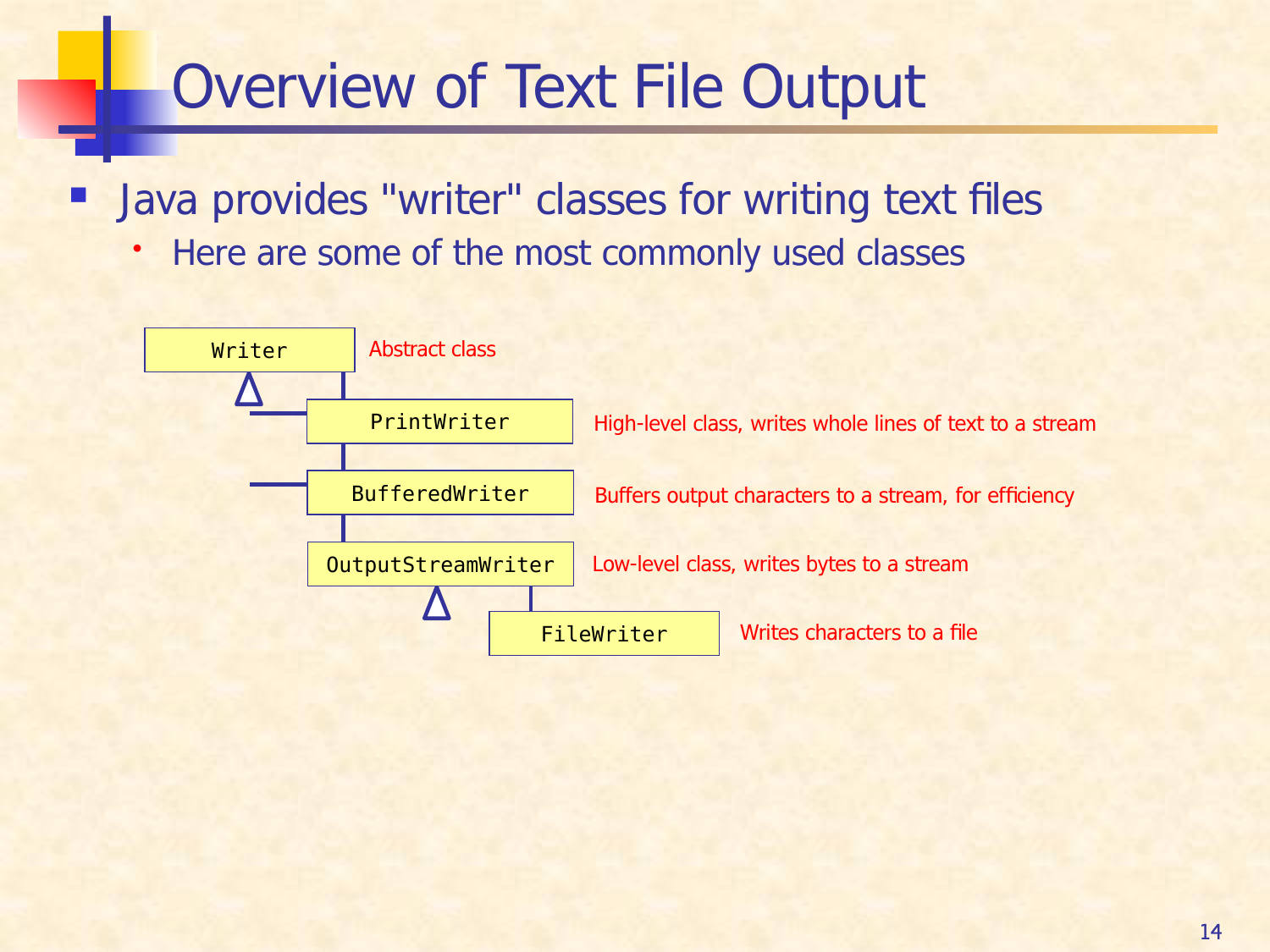

# Overview of Text File Output
Java provides "writer" classes for writing text files
Here are some of the most commonly used classes

Writer
Abstract class

PrintWriter
High-level class, writes whole lines of text to a stream
BufferedWriter
Buffers output characters to a stream, for efficiency
OutputStreamWriter
Low-level class, writes bytes to a stream

FileWriter
Writes characters to a file
14